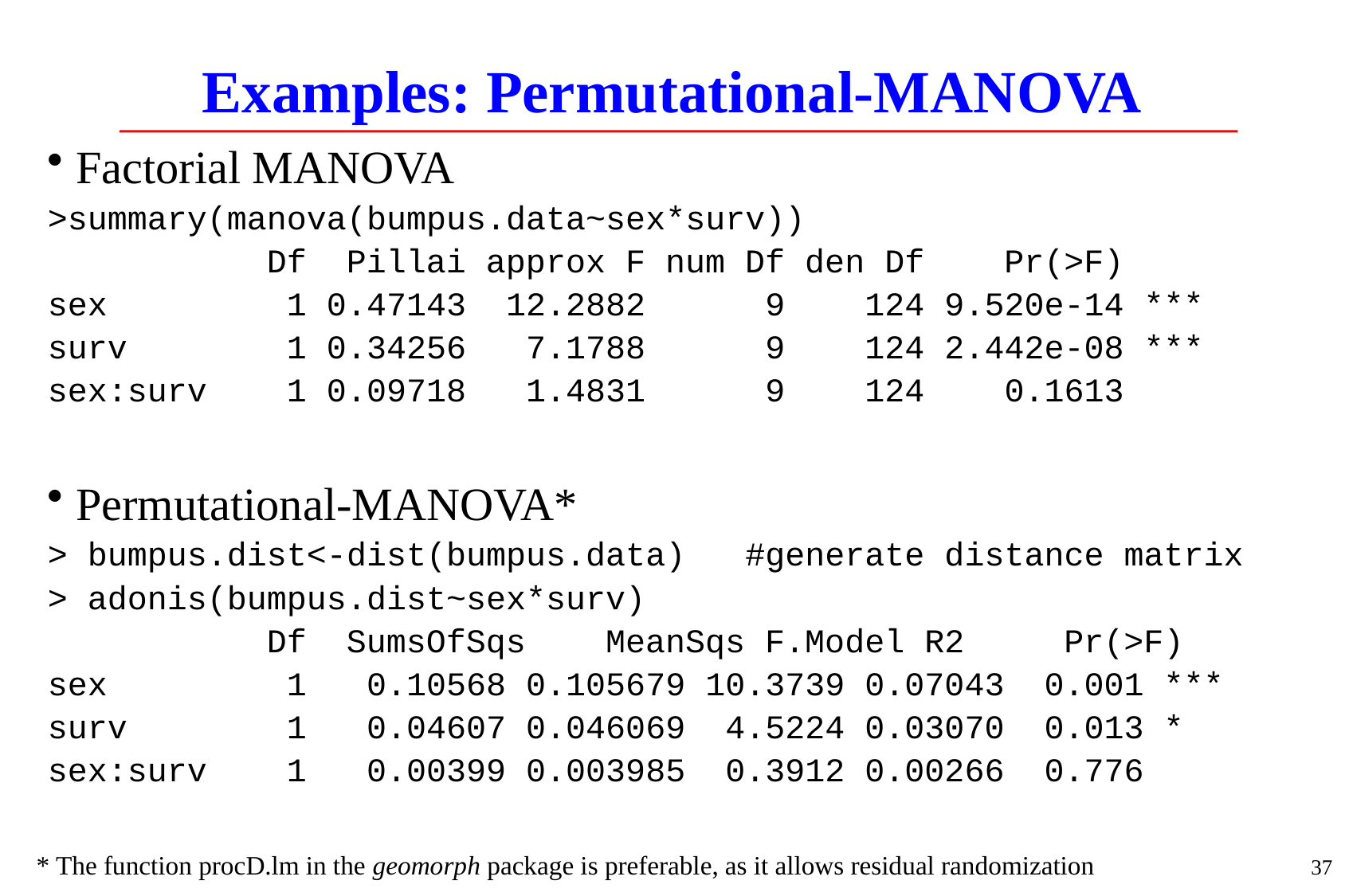

Examples: Permutational-MANOVA
Factorial MANOVA
>summary(manova(bumpus.data~sex*surv))
           Df  Pillai approx F num Df den Df    Pr(>F)
sex         1 0.47143  12.2882      9    124 9.520e-14 ***
surv        1 0.34256   7.1788      9    124 2.442e-08 ***
sex:surv    1 0.09718   1.4831      9    124    0.1613

Permutational-MANOVA*
> bumpus.dist<-dist(bumpus.data)   #generate distance matrix
> adonis(bumpus.dist~sex*surv)
           Df  SumsOfSqs    MeanSqs F.Model R2     Pr(>F)
sex         1   0.10568 0.105679 10.3739 0.07043  0.001 ***
surv        1   0.04607 0.046069  4.5224 0.03070  0.013 *
sex:surv    1   0.00399 0.003985  0.3912 0.00266  0.776

37
* The function procD.lm in the geomorph package is preferable, as it allows residual randomization